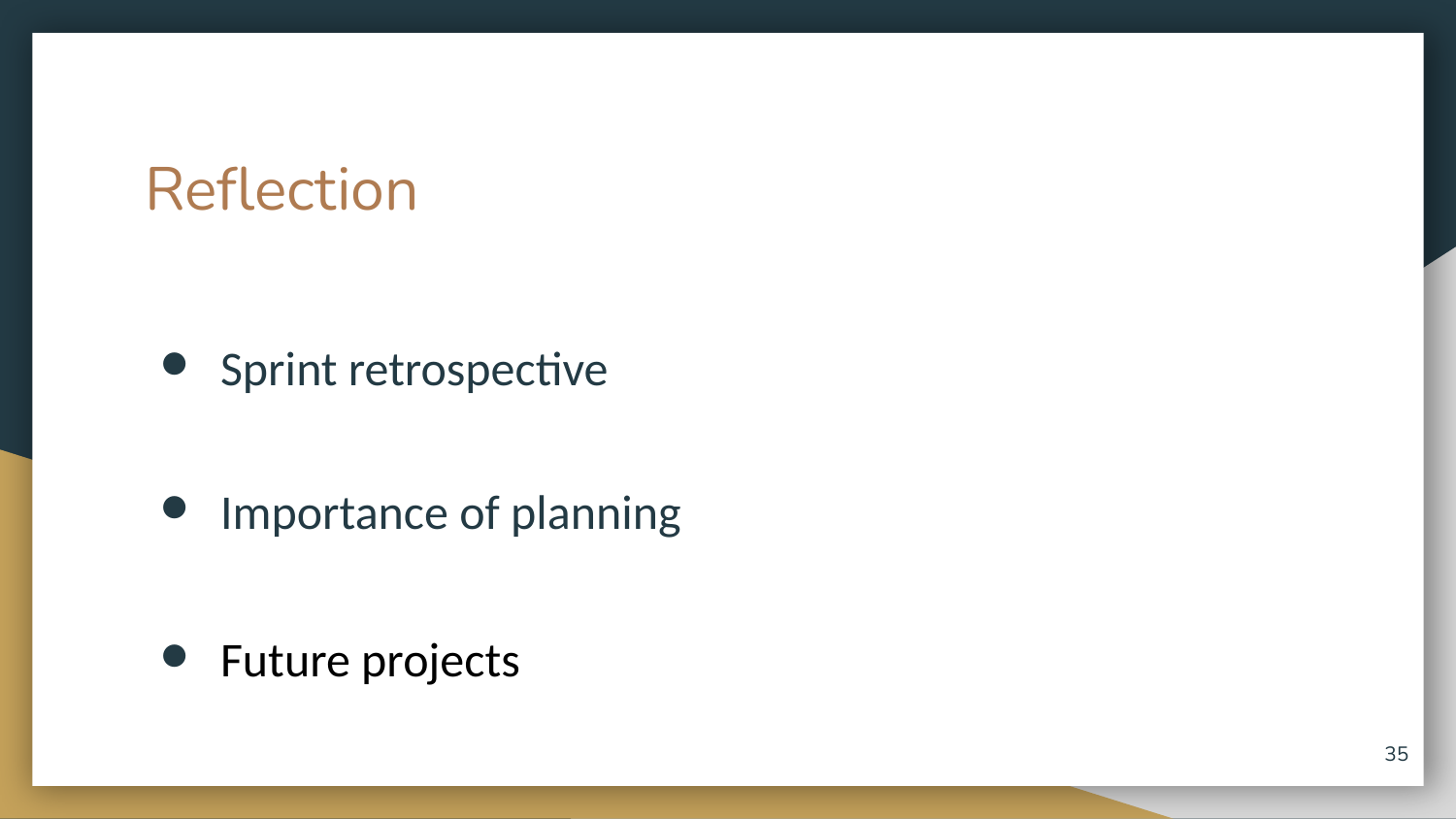

# Reflection
Sprint retrospective
Importance of planning
Future projects
35